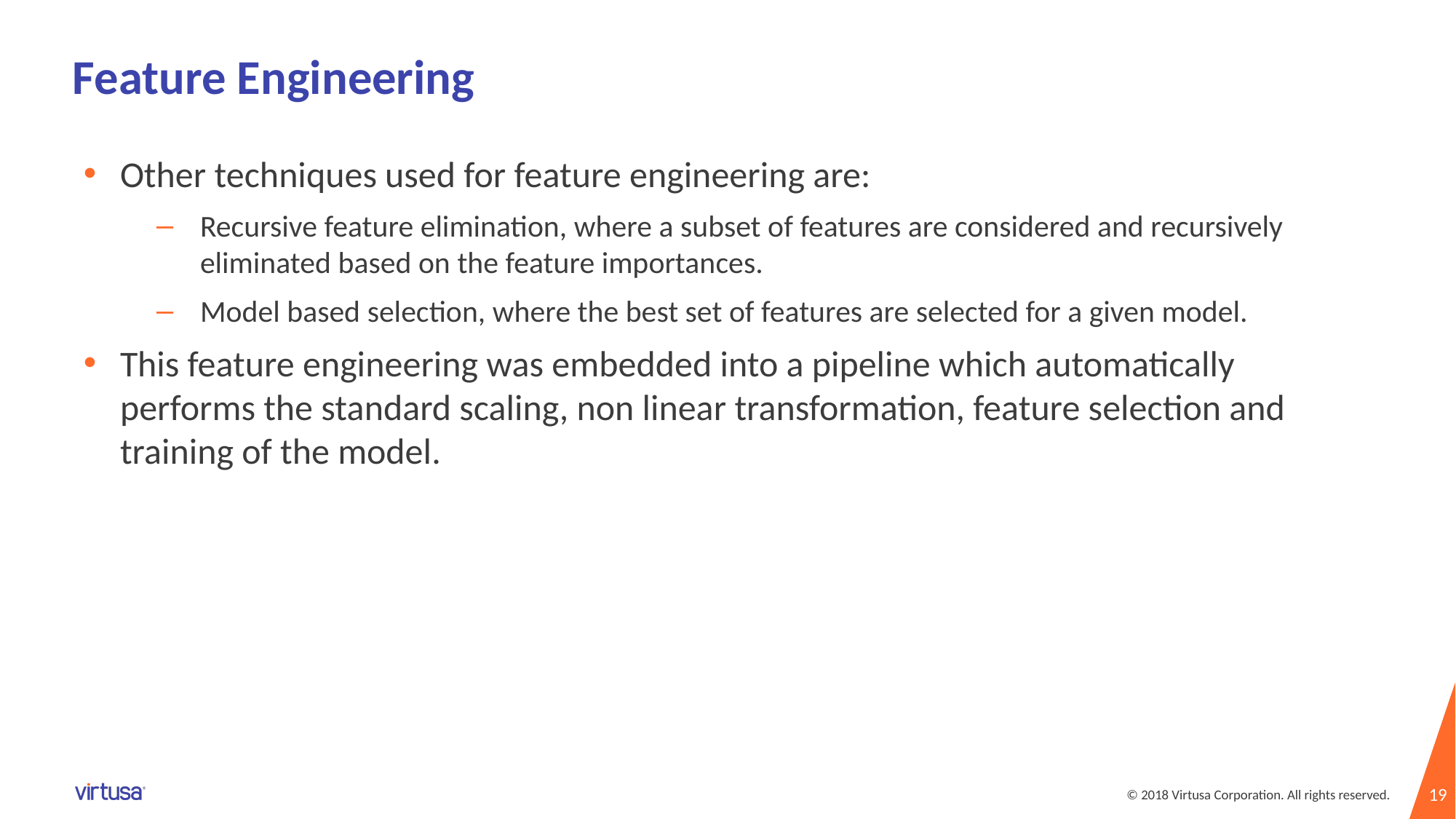

# Feature Engineering
Other techniques used for feature engineering are:
Recursive feature elimination, where a subset of features are considered and recursively eliminated based on the feature importances.
Model based selection, where the best set of features are selected for a given model.
This feature engineering was embedded into a pipeline which automatically performs the standard scaling, non linear transformation, feature selection and training of the model.